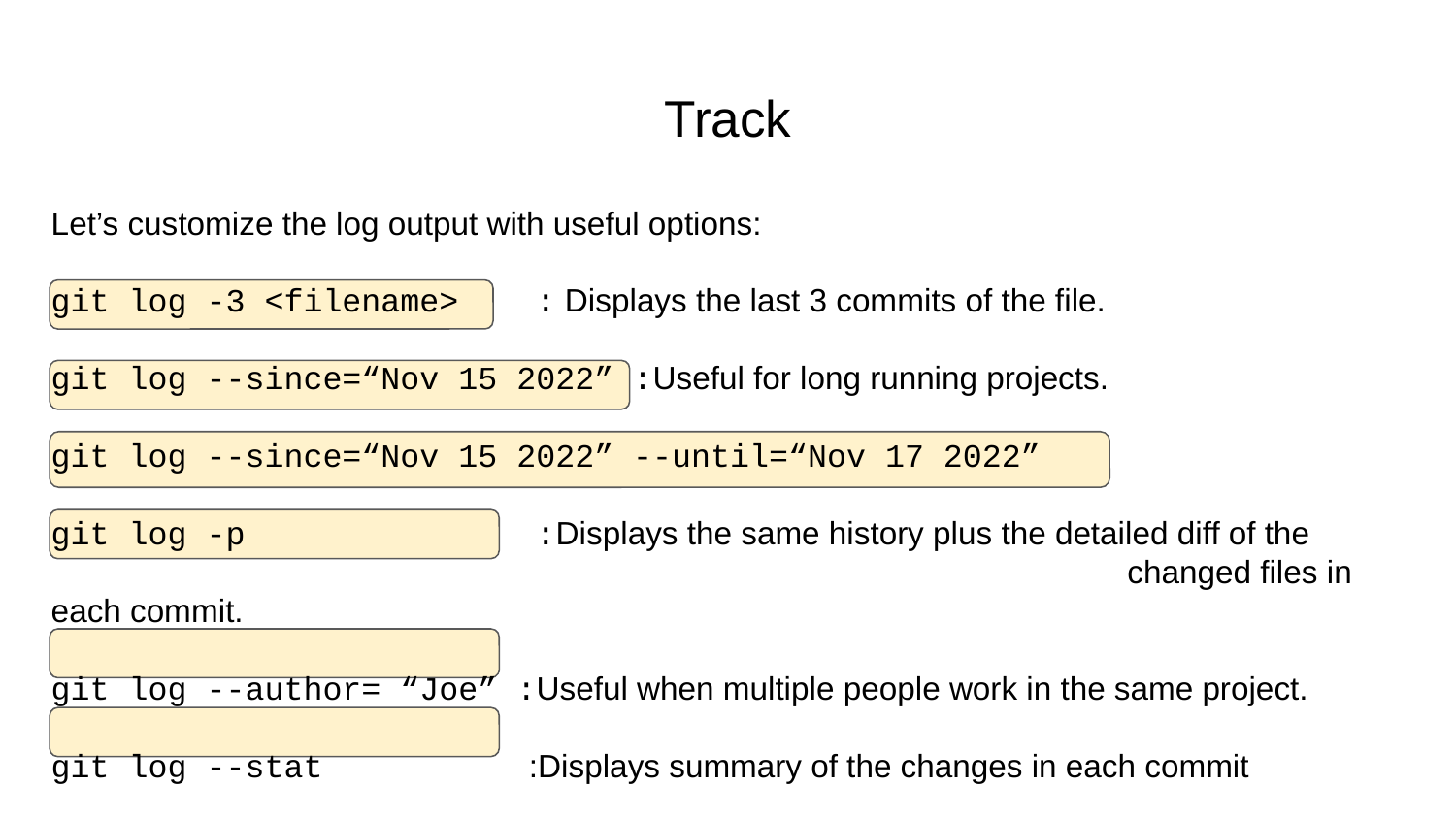

# Track
Let’s customize the log output with useful options:

git log -3 <filename>    : Displays the last 3 commits of the file.

git log --since=“Nov 15 2022” :Useful for long running projects.

git log --since=“Nov 15 2022” --until=“Nov 17 2022”

git log -p               :Displays the same history plus the detailed diff of the                                                                          a                                                      changed files in each commit.

git log --author= “Joe” :Useful when multiple people work in the same project.

git log --stat                       :Displays summary of the changes in each commit